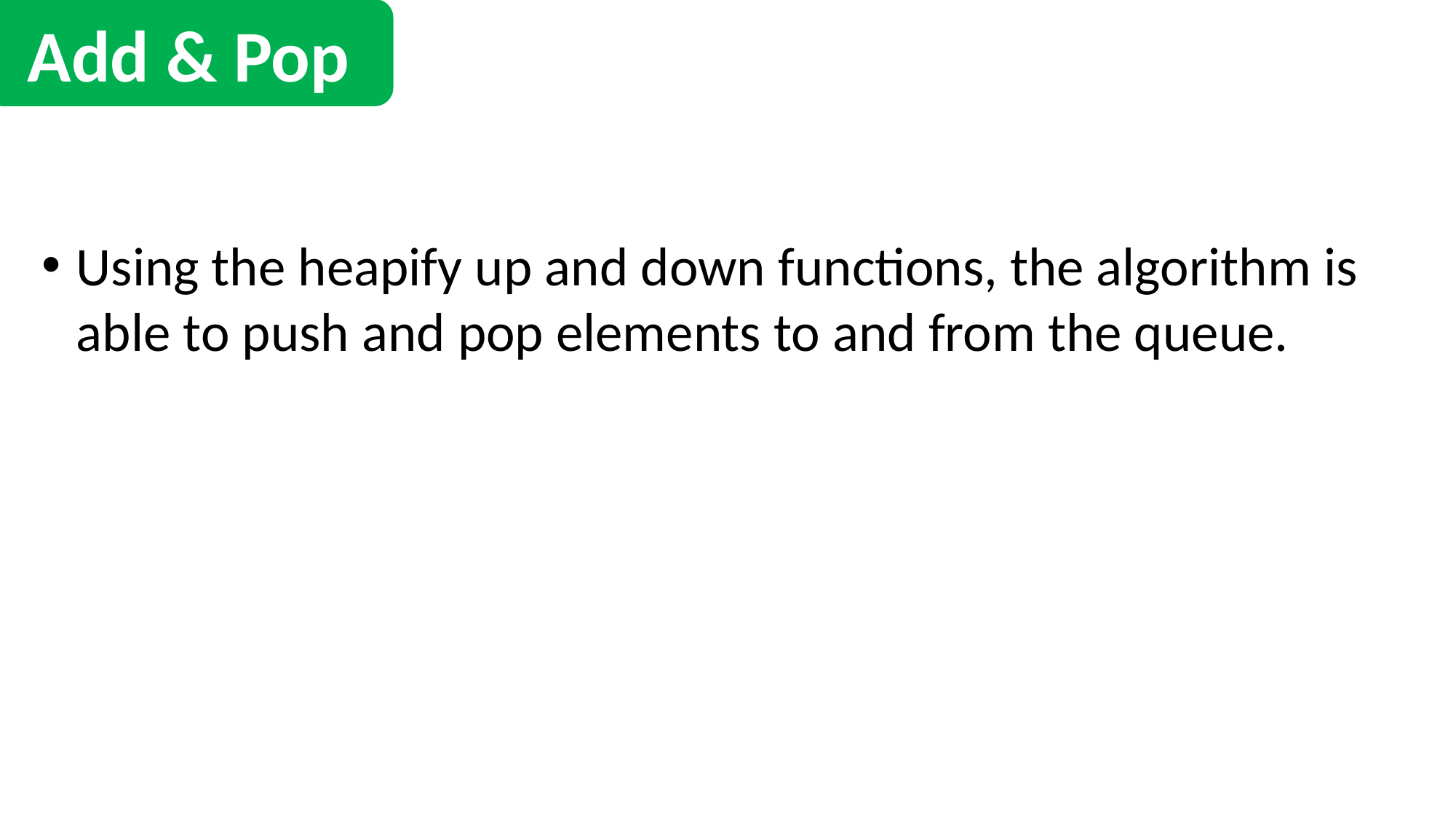

Add & Pop
Using the heapify up and down functions, the algorithm is able to push and pop elements to and from the queue.